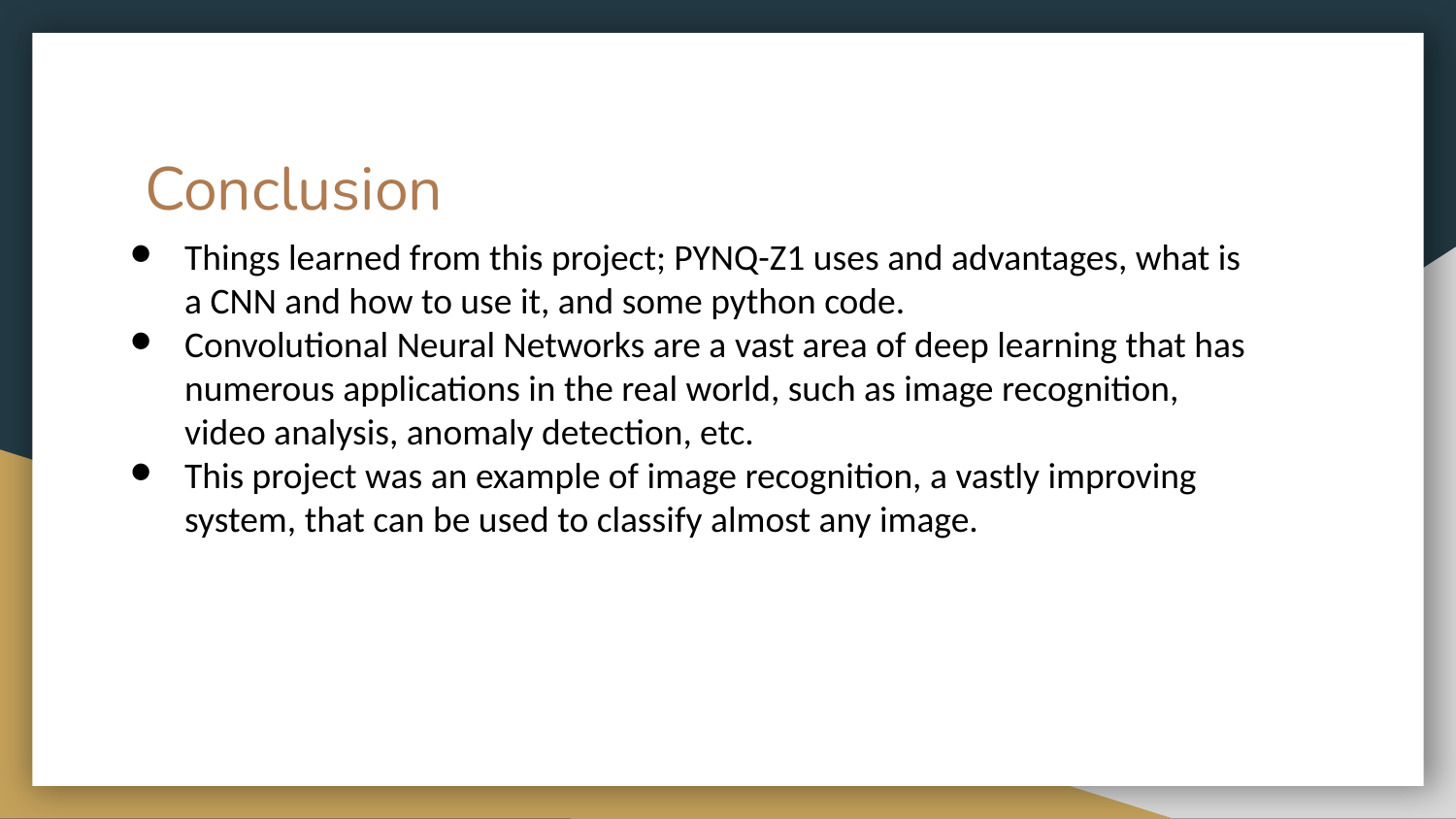

# Conclusion
Things learned from this project; PYNQ-Z1 uses and advantages, what is a CNN and how to use it, and some python code.
Convolutional Neural Networks are a vast area of deep learning that has numerous applications in the real world, such as image recognition, video analysis, anomaly detection, etc.
This project was an example of image recognition, a vastly improving system, that can be used to classify almost any image.